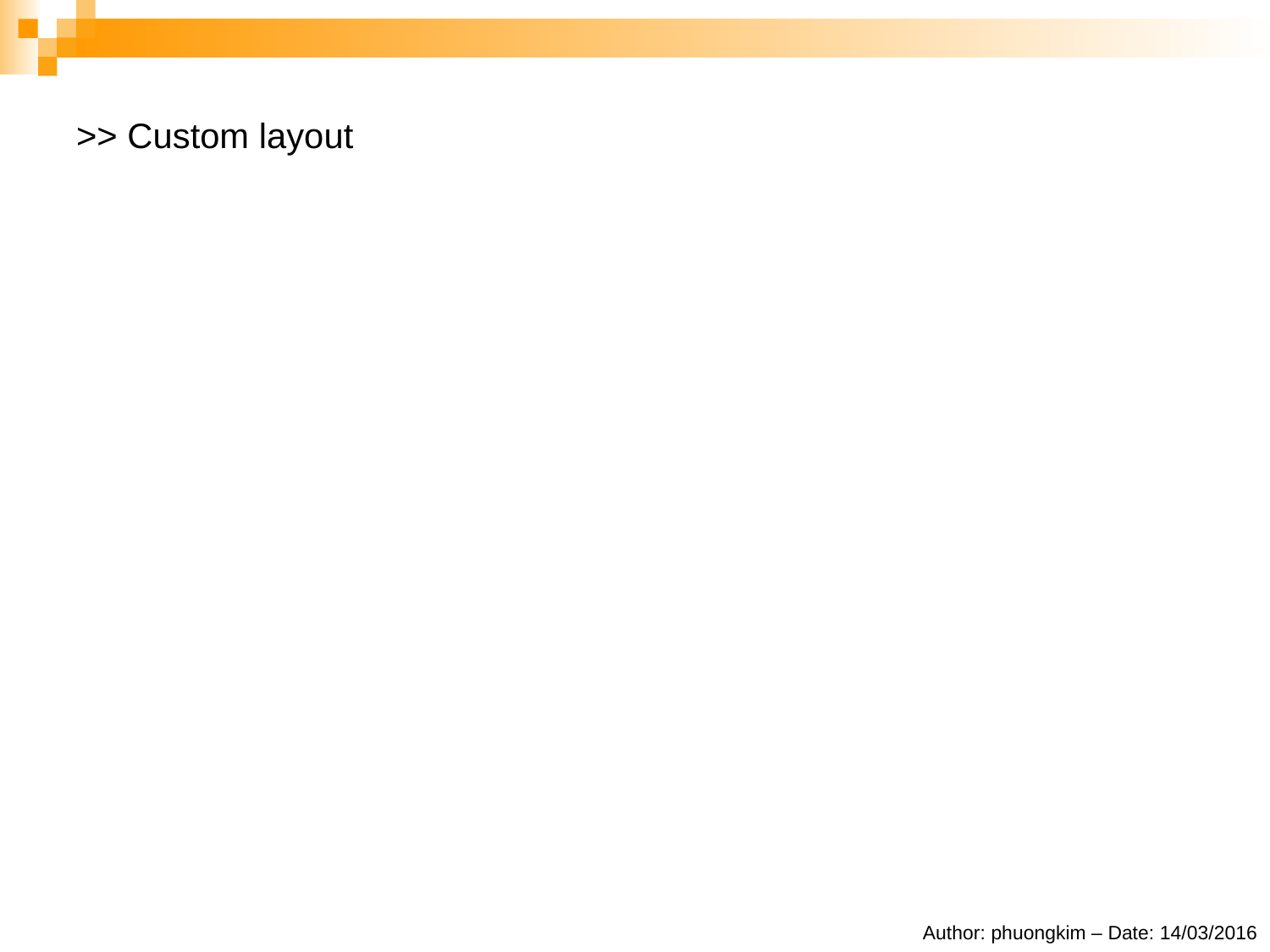

# >> Custom layout

Author: phuongkim – Date: 14/03/2016